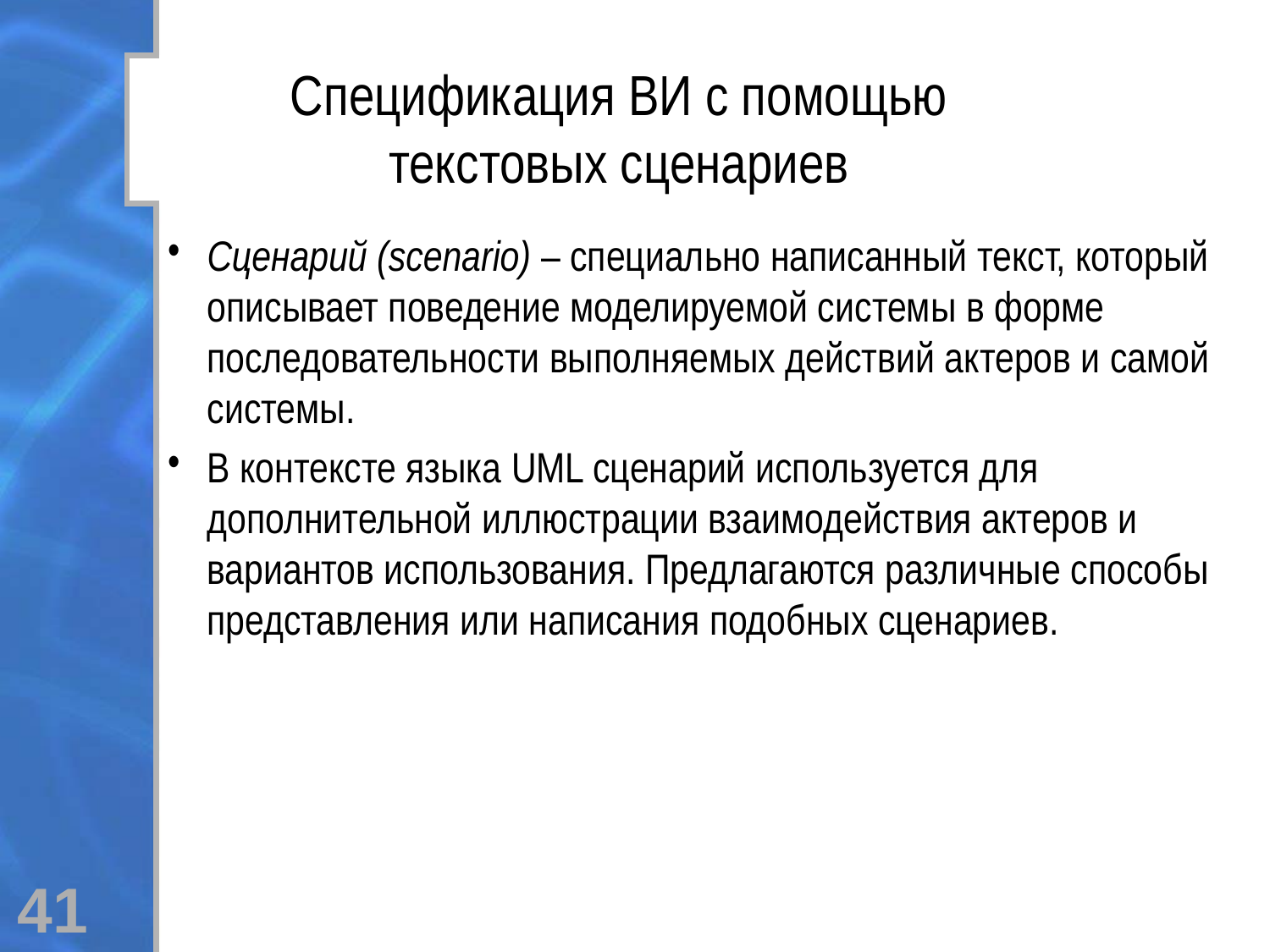

# Спецификация ВИ с помощью текстовых сценариев
Сценарий (scenario) – специально написанный текст, который описывает поведение моделируемой системы в форме последовательности выполняемых действий актеров и самой системы.
В контексте языка UML сценарий используется для дополнительной иллюстрации взаимодействия актеров и вариантов использования. Предлагаются различные способы представления или написания подобных сценариев.
41